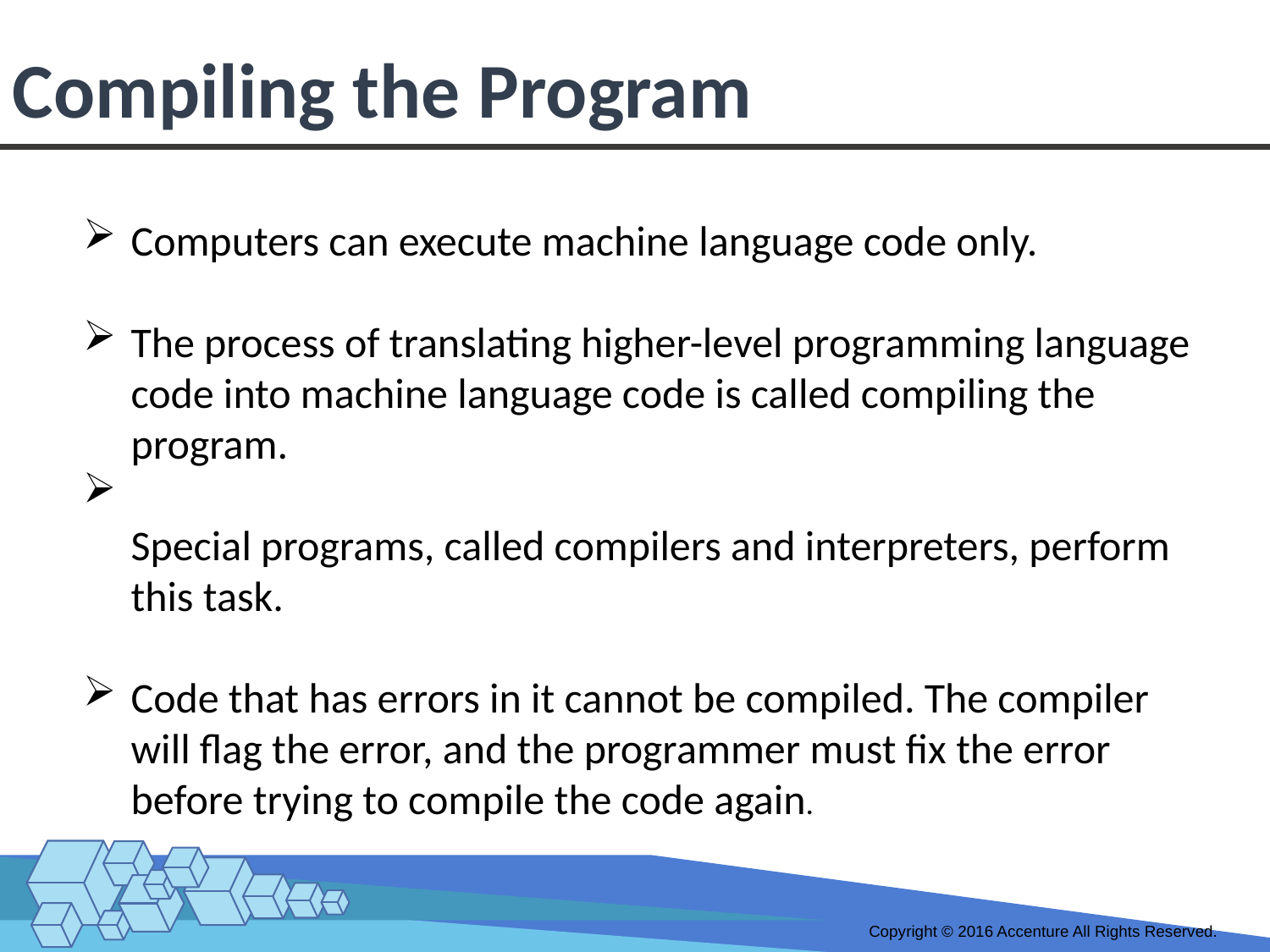

# Compiling the Program
Computers can execute machine language code only.

The process of translating higher-level programming language code into machine language code is called compiling the program.
Special programs, called compilers and interpreters, perform this task.

Code that has errors in it cannot be compiled. The compiler will flag the error, and the programmer must fix the error before trying to compile the code again.